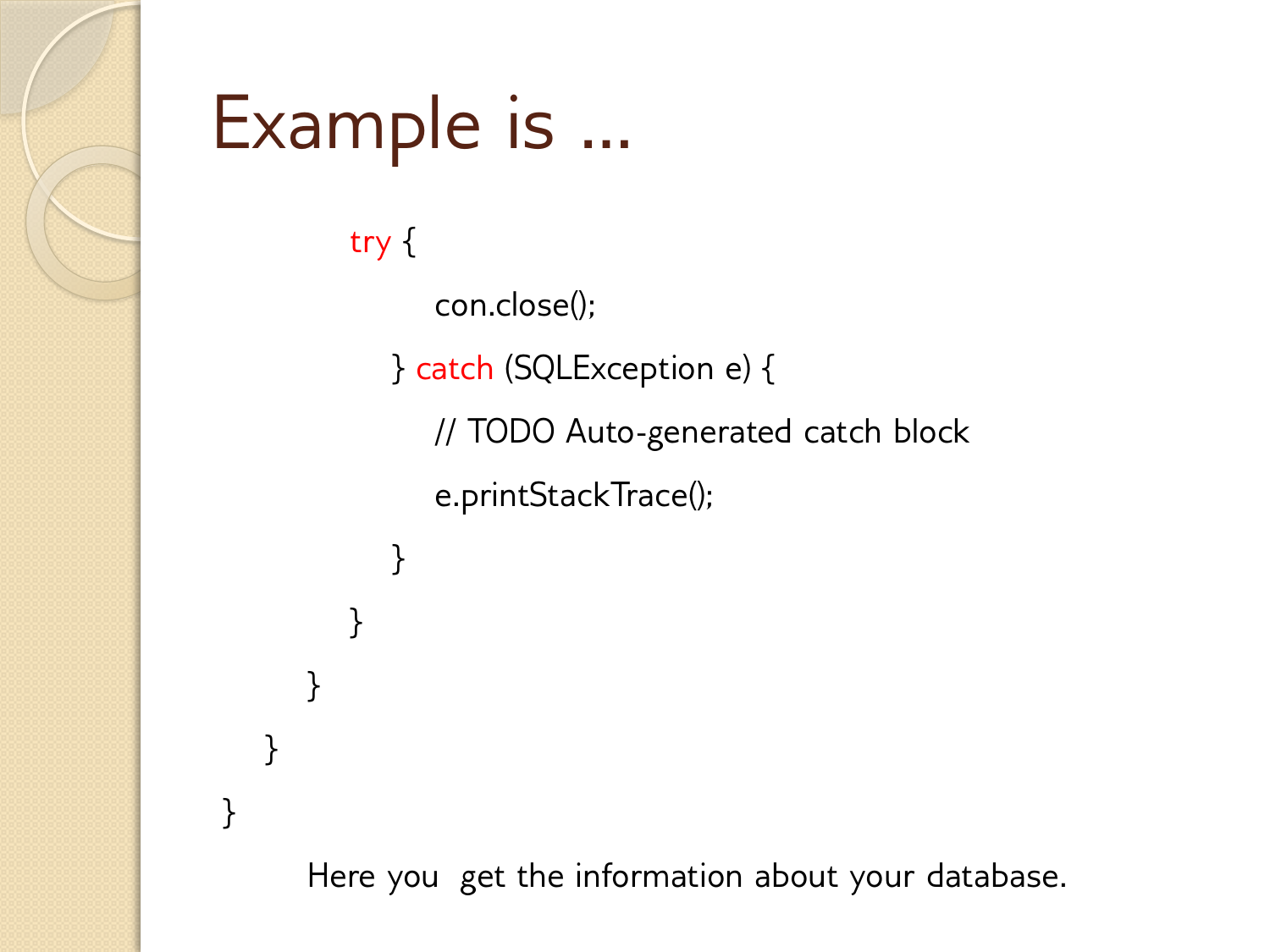

# Example is …

            try {
                    con.close();
                } catch (SQLException e) {
                    // TODO Auto-generated catch block
                    e.printStackTrace();
                }
            }
        }
    }
}
        Here you  get the information about your database.